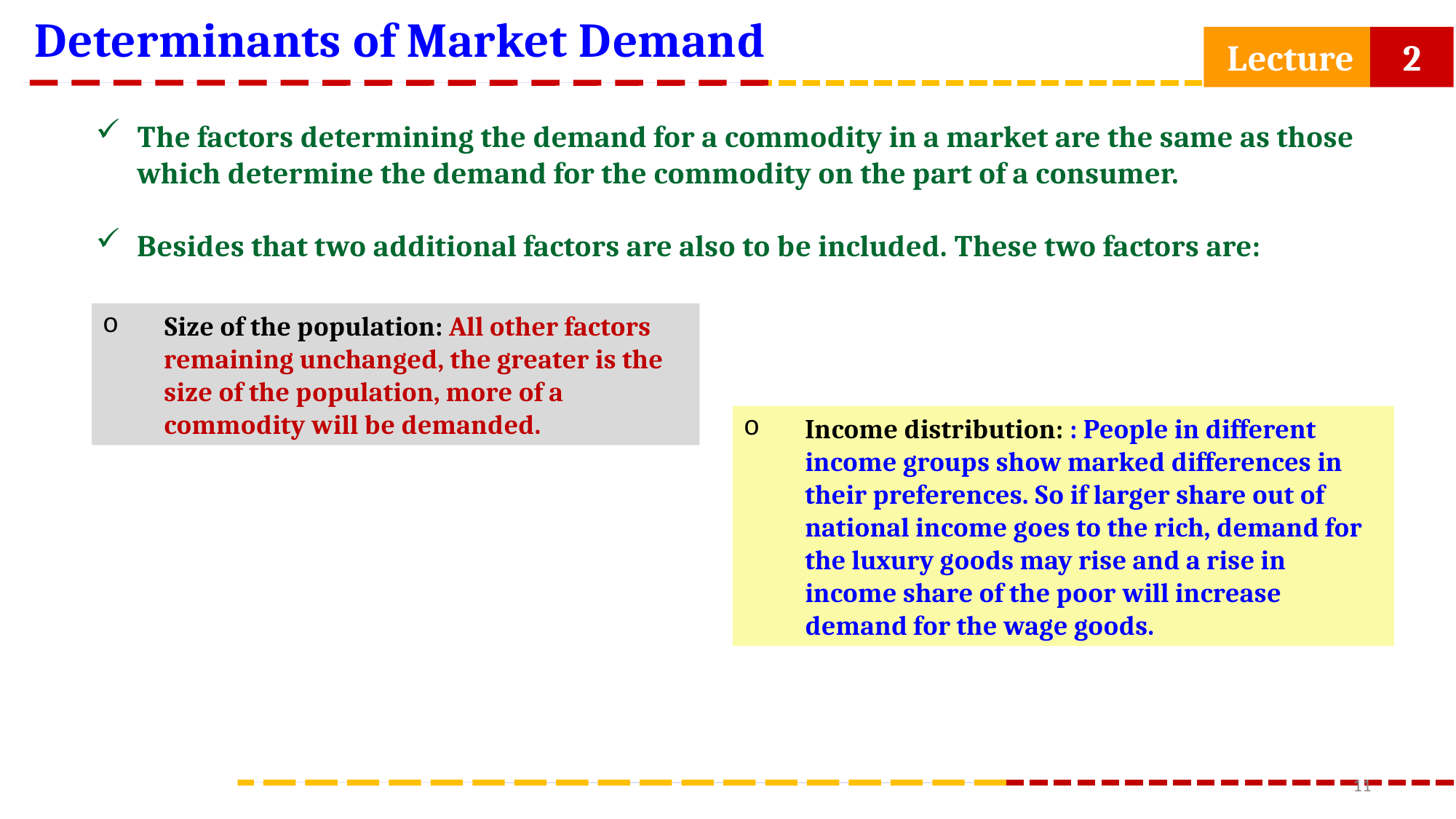

Determinants of Market Demand

  Lecture      2

The factors determining the demand for a commodity in a market are the same as those which determine the demand for the commodity on the part of a consumer.

Besides that two additional factors are also to be included. These two factors are:
Size of the population: All other factors remaining unchanged, the greater is the size of the population, more of a commodity will be demanded.
Income distribution: : People in different income groups show marked differences in their preferences. So if larger share out of national income goes to the rich, demand for the luxury goods may rise and a rise in income share of the poor will increase demand for the wage goods.
11